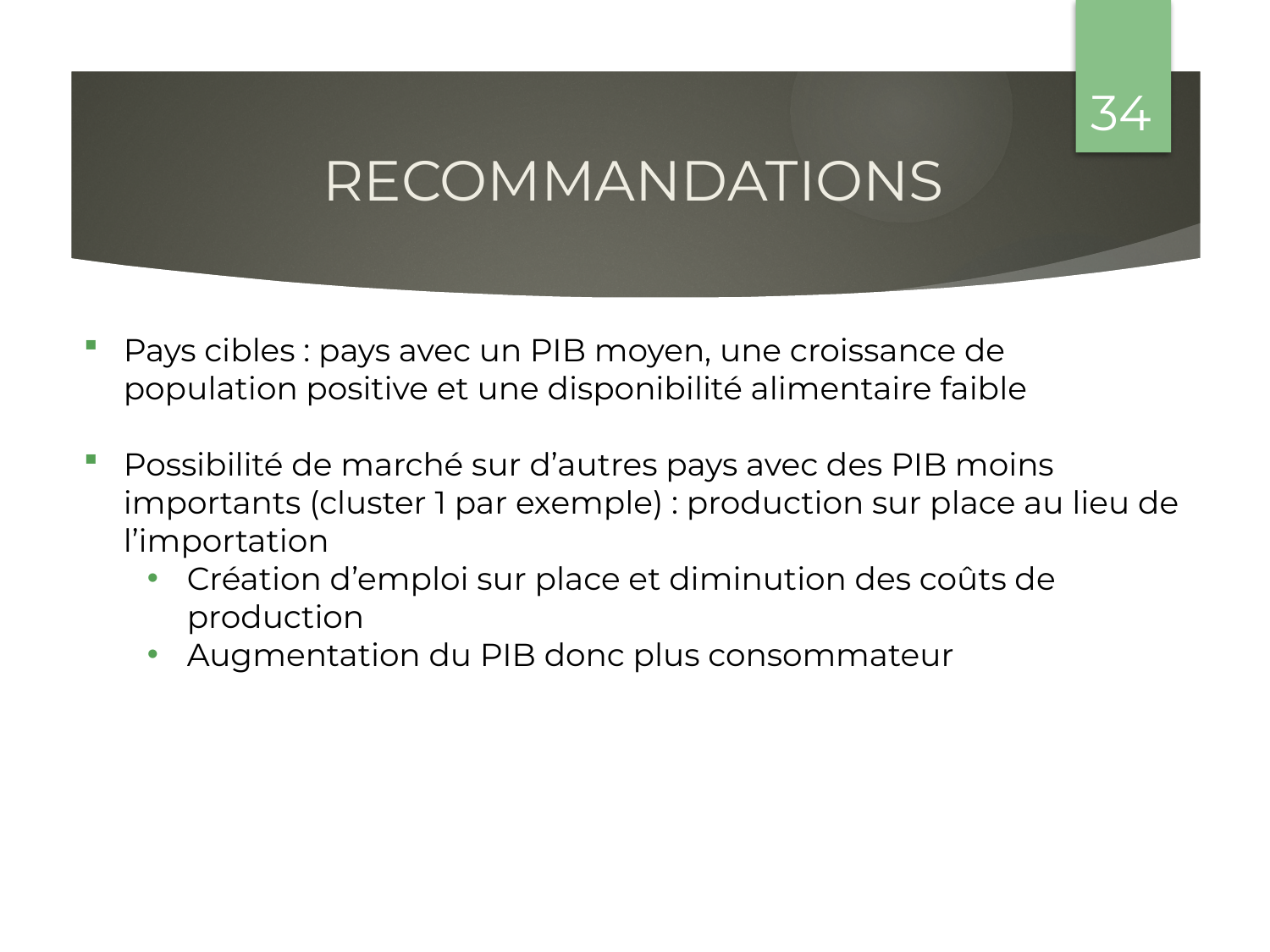

34
# Recommandations
Pays cibles : pays avec un PIB moyen, une croissance de population positive et une disponibilité alimentaire faible

Possibilité de marché sur d’autres pays avec des PIB moins importants (cluster 1 par exemple) : production sur place au lieu de l’importation
Création d’emploi sur place et diminution des coûts de production
Augmentation du PIB donc plus consommateur